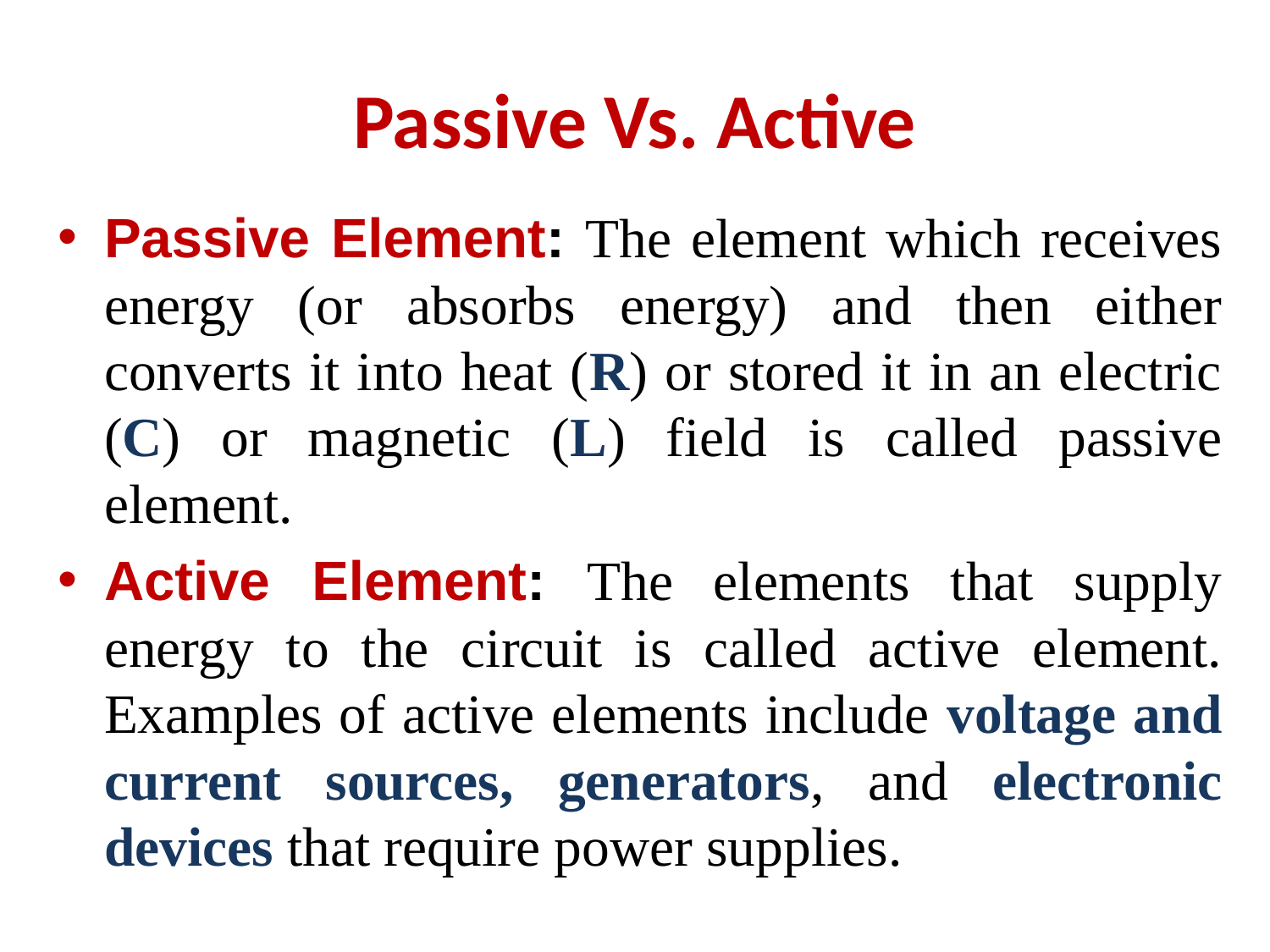

# Passive Vs. Active
Passive Element: The element which receives energy (or absorbs energy) and then either converts it into heat (R) or stored it in an electric (C) or magnetic (L) field is called passive element.
Active Element: The elements that supply energy to the circuit is called active element. Examples of active elements include voltage and current sources, generators, and electronic devices that require power supplies.